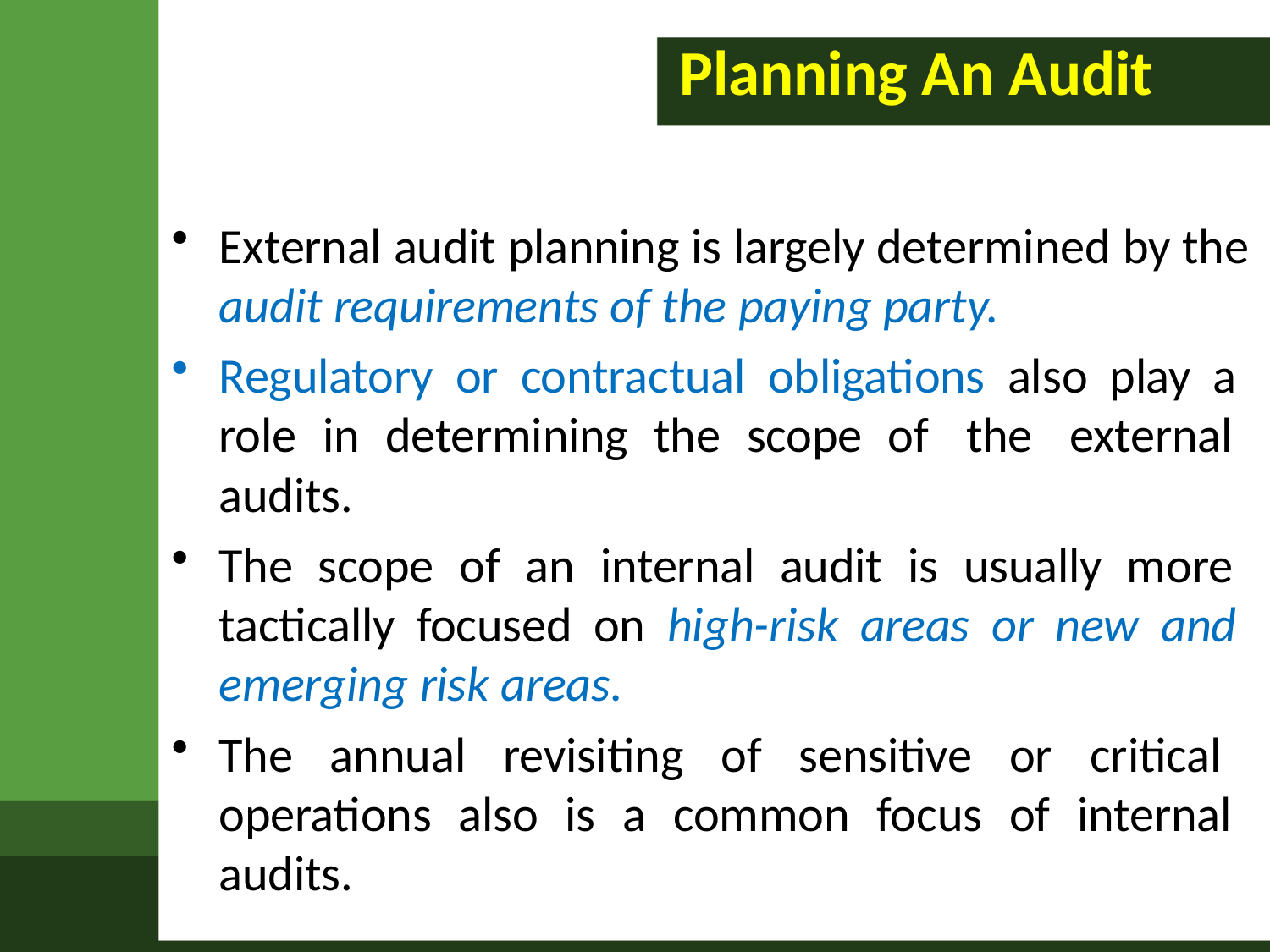

# Planning An Audit
External audit planning is largely determined by the
audit requirements of the paying party.
Regulatory or contractual obligations also play a  role in determining the scope of the external  audits.
The scope of an internal audit is usually more  tactically focused on high-risk areas or new and  emerging risk areas.
The annual revisiting of sensitive or critical  operations also is a common focus of internal  audits.